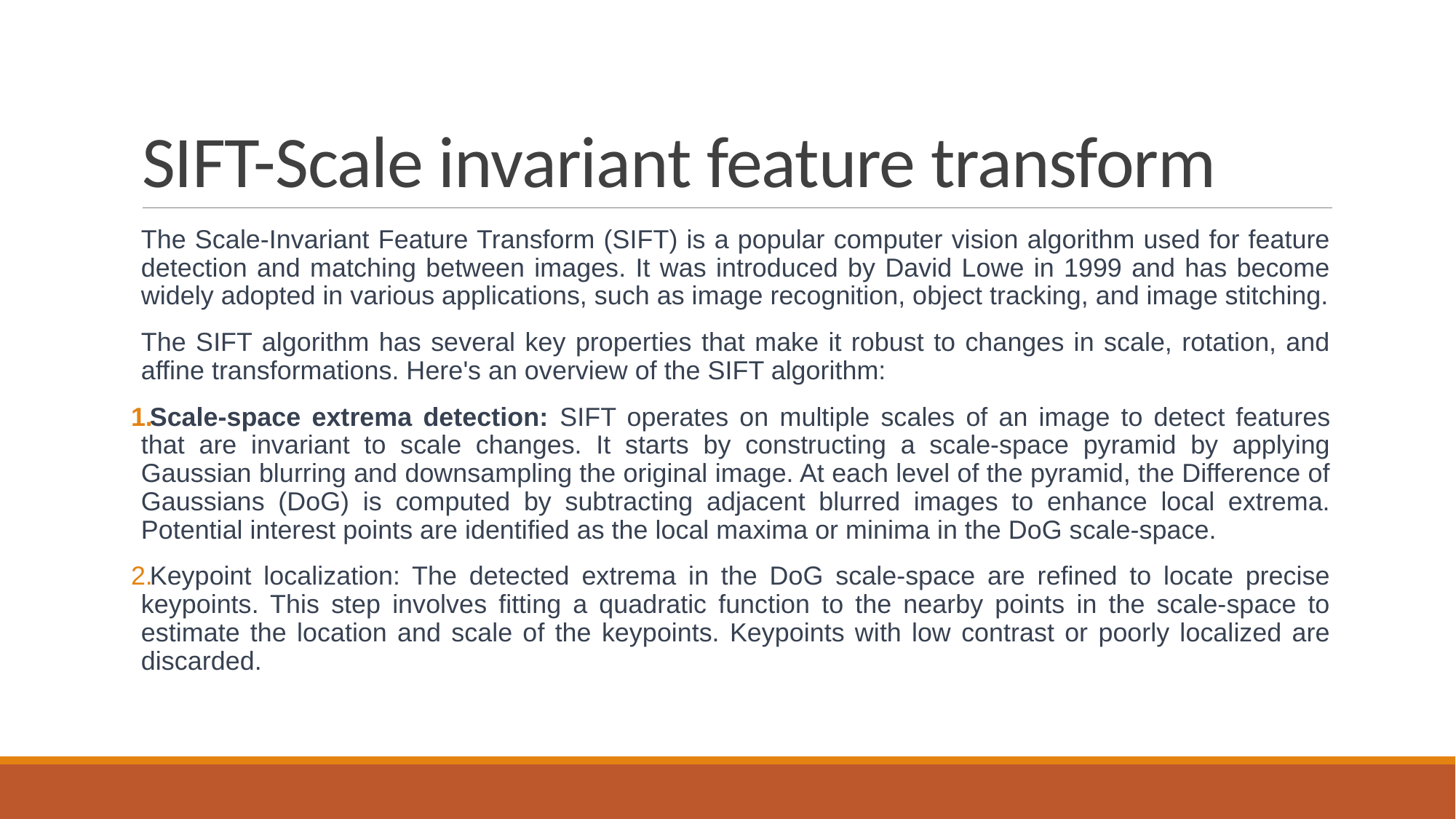

# SIFT-Scale invariant feature transform
The Scale-Invariant Feature Transform (SIFT) is a popular computer vision algorithm used for feature detection and matching between images. It was introduced by David Lowe in 1999 and has become widely adopted in various applications, such as image recognition, object tracking, and image stitching.
The SIFT algorithm has several key properties that make it robust to changes in scale, rotation, and affine transformations. Here's an overview of the SIFT algorithm:
Scale-space extrema detection: SIFT operates on multiple scales of an image to detect features that are invariant to scale changes. It starts by constructing a scale-space pyramid by applying Gaussian blurring and downsampling the original image. At each level of the pyramid, the Difference of Gaussians (DoG) is computed by subtracting adjacent blurred images to enhance local extrema. Potential interest points are identified as the local maxima or minima in the DoG scale-space.
Keypoint localization: The detected extrema in the DoG scale-space are refined to locate precise keypoints. This step involves fitting a quadratic function to the nearby points in the scale-space to estimate the location and scale of the keypoints. Keypoints with low contrast or poorly localized are discarded.